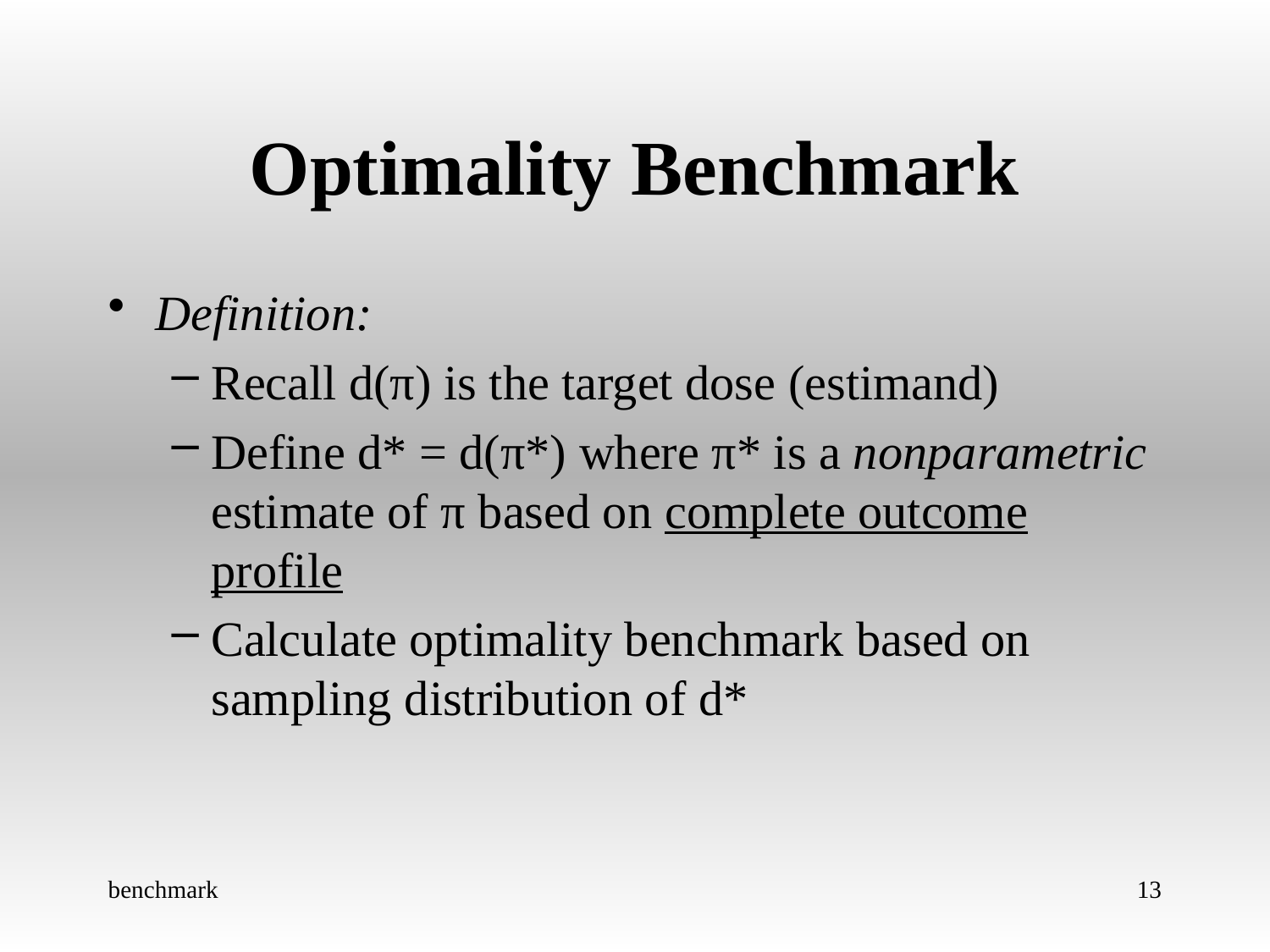

# Optimality Benchmark
Definition:
Recall d(π) is the target dose (estimand)
Define d* = d(π*) where π* is a nonparametric estimate of π based on complete outcome profile
Calculate optimality benchmark based on sampling distribution of d*

benchmark
13